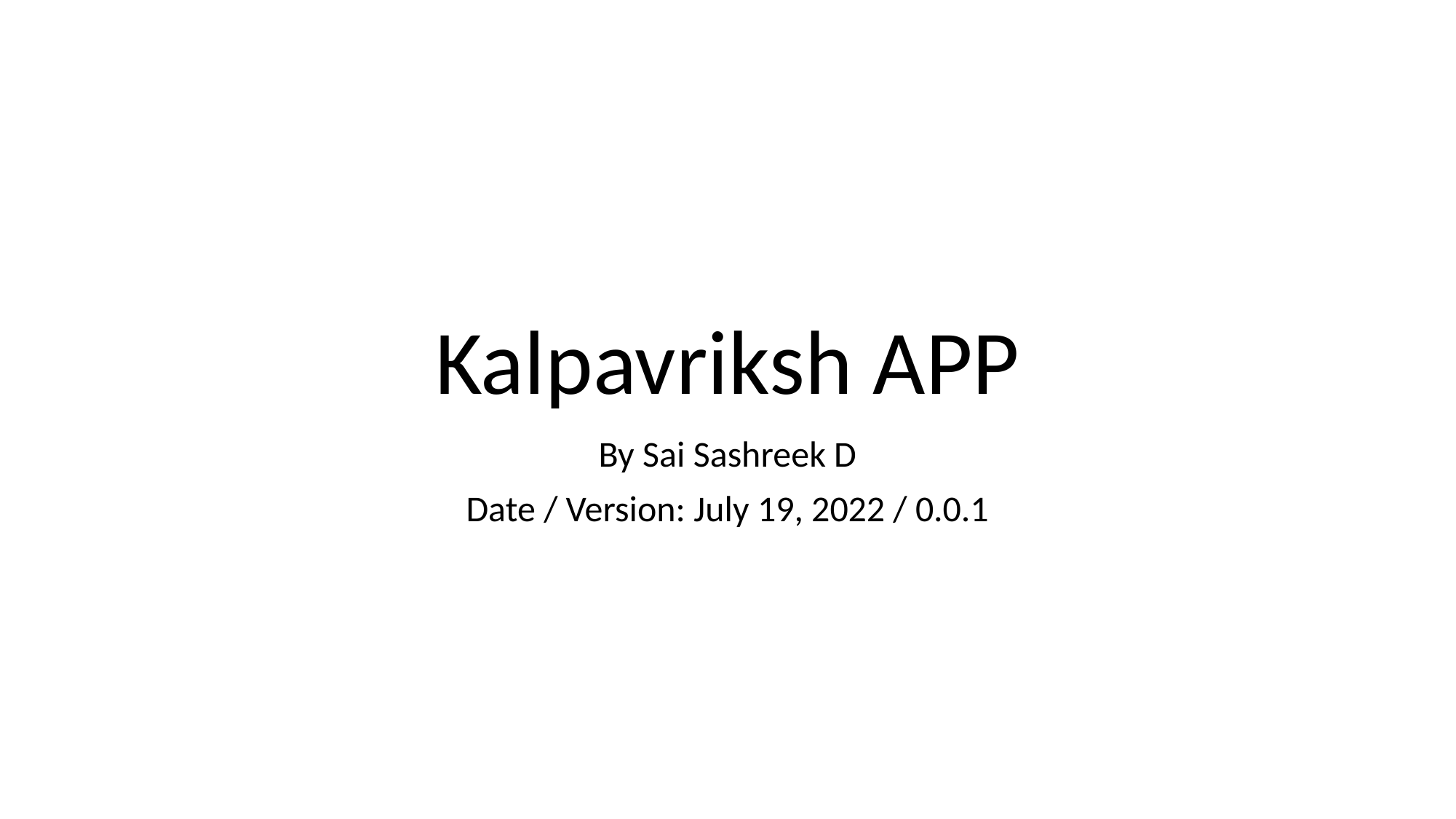

# Kalpavriksh APP
By Sai Sashreek D
Date / Version: July 19, 2022 / 0.0.1